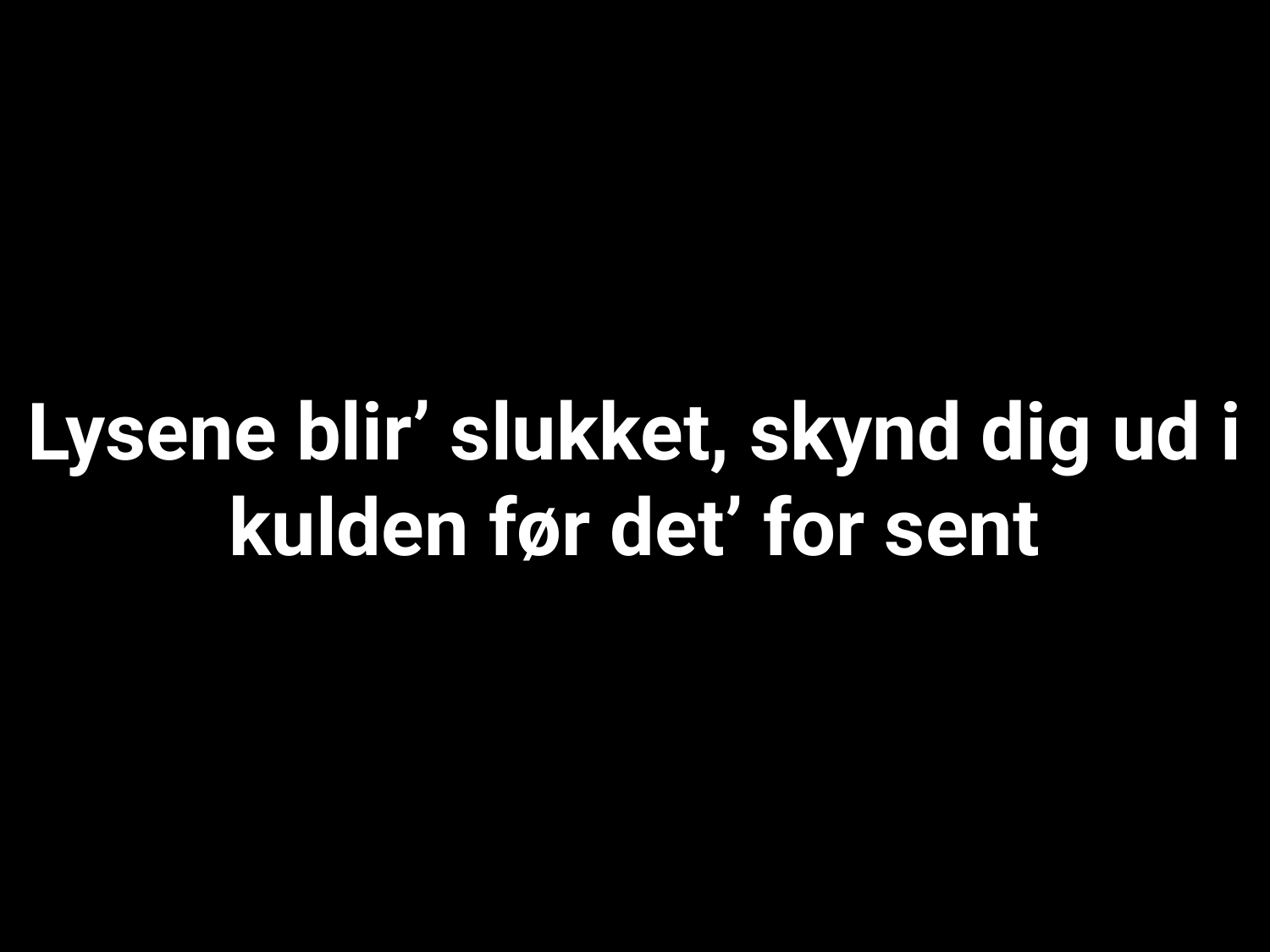

# Lysene blir’ slukket, skynd dig ud i kulden før det’ for sent